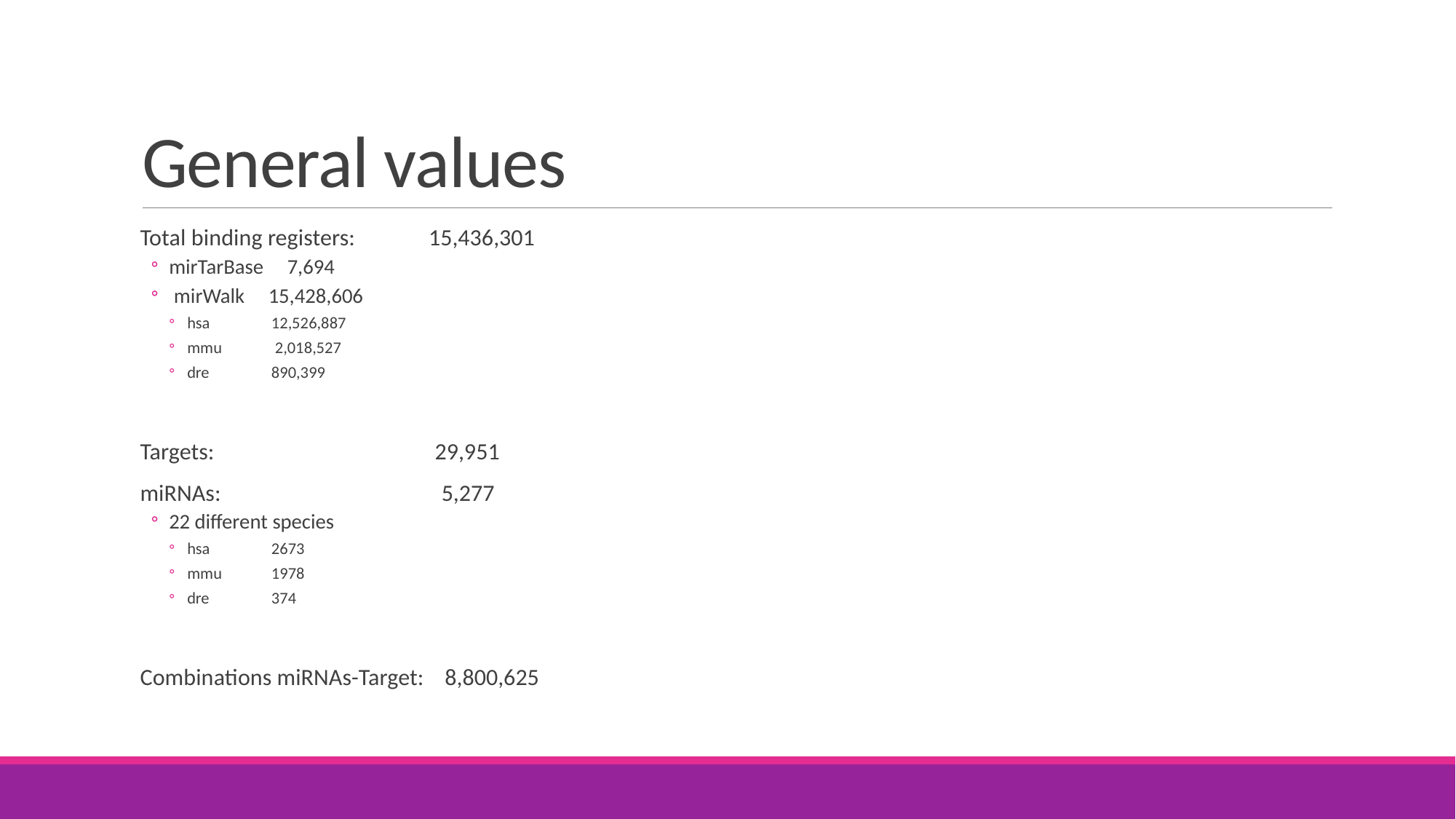

# General values
Total binding registers:              15,436,301
mirTarBase     7,694
 mirWalk     15,428,606
hsa	12,526,887
mmu	 2,018,527
dre	890,399

Targets:                                          29,951
miRNAs:                                          5,277
22 different species
hsa	2673
mmu	1978
dre	374

Combinations miRNAs-Target:    8,800,625